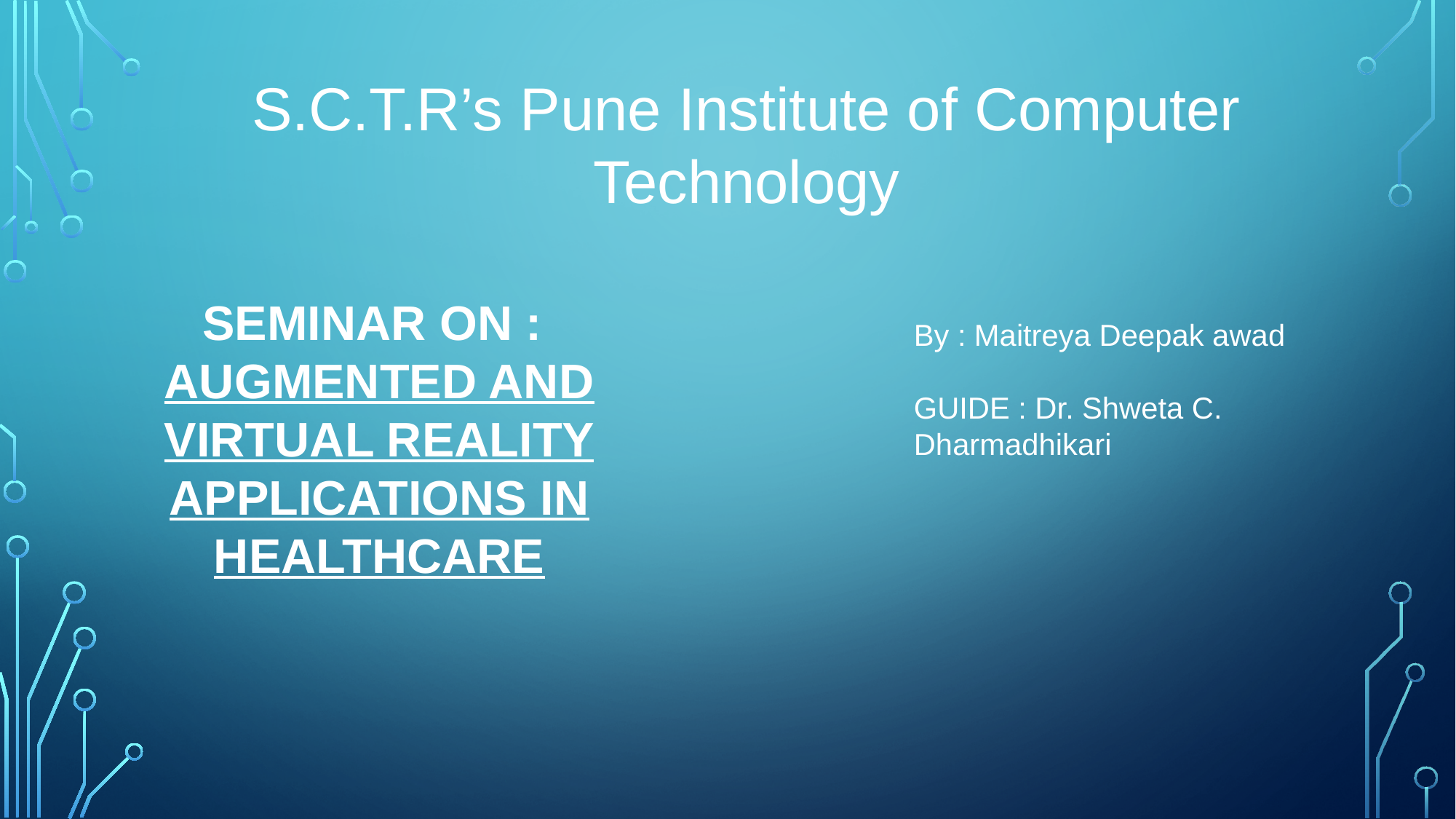

S.C.T.R’s Pune Institute of Computer Technology
SEMINAR ON :
AUGMENTED AND VIRTUAL REALITY APPLICATIONS IN HEALTHCARE
By : Maitreya Deepak awad

GUIDE : Dr. Shweta C. Dharmadhikari